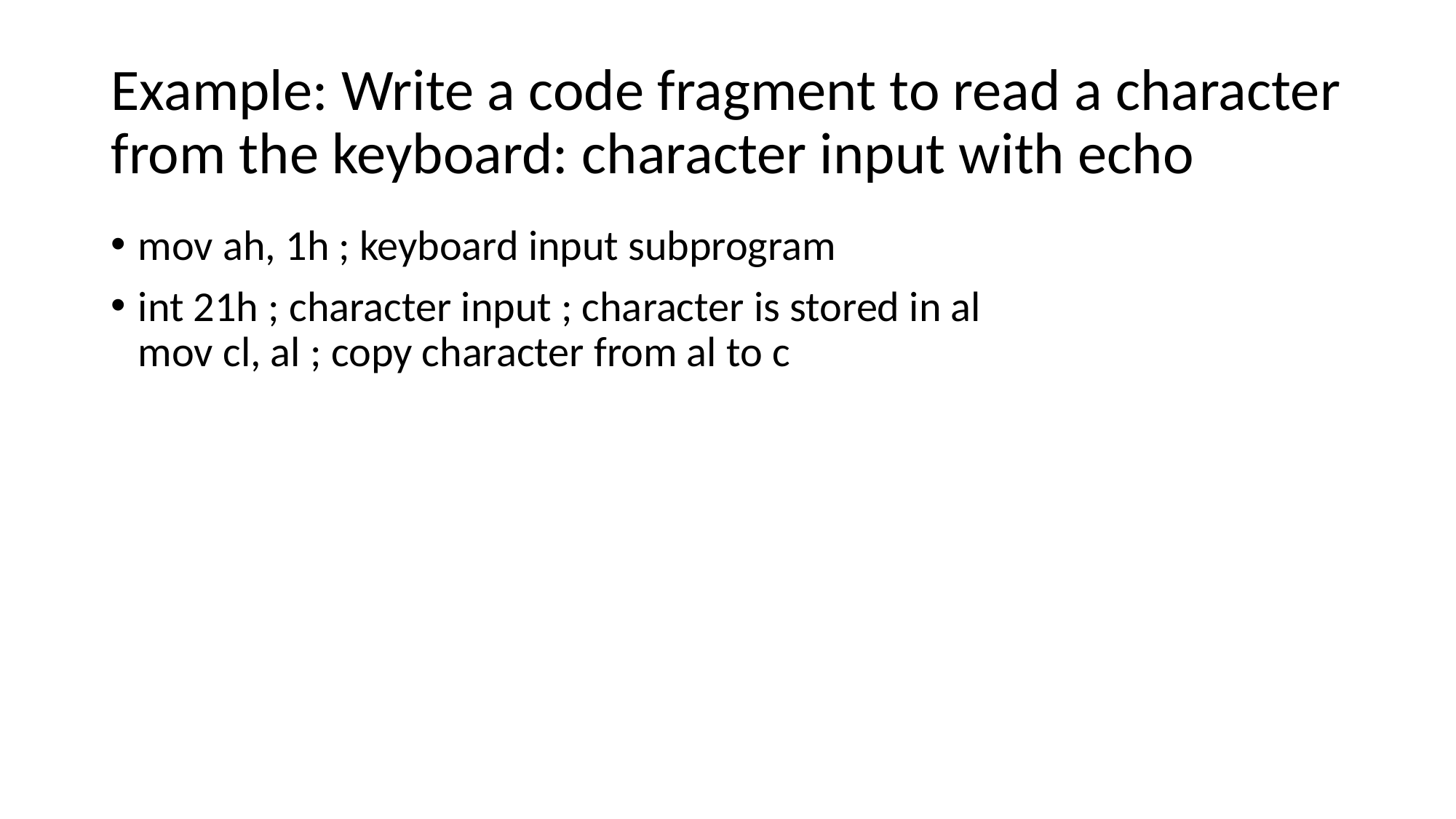

# Example: Write a code fragment to read a character from the keyboard: character input with echo
mov ah, 1h ; keyboard input subprogram
int 21h ; character input ; character is stored in al
mov cl, al ; copy character from al to c